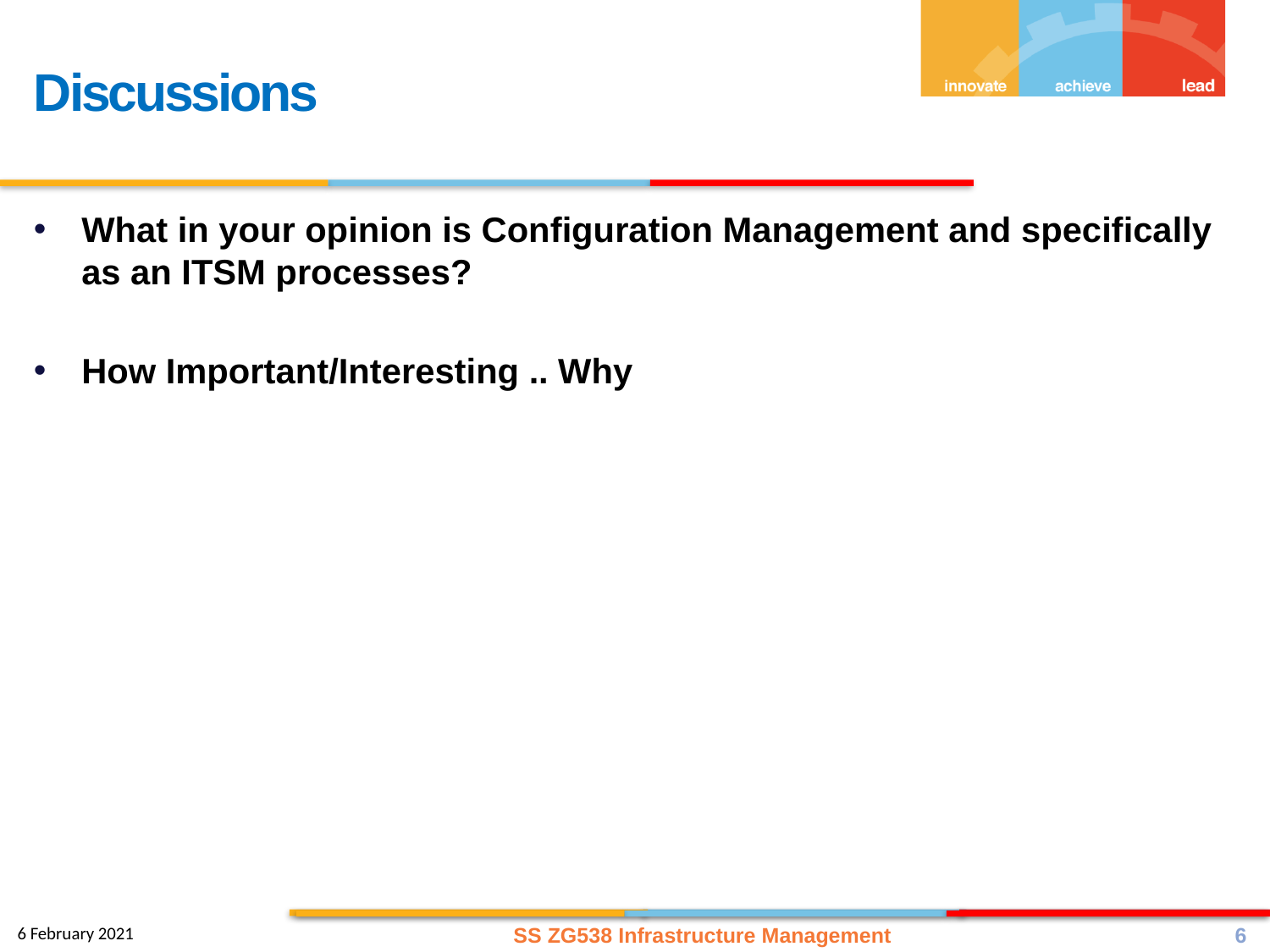

Discussions
What in your opinion is Configuration Management and specifically as an ITSM processes?

How Important/Interesting .. Why

SS ZG538 Infrastructure Management
6